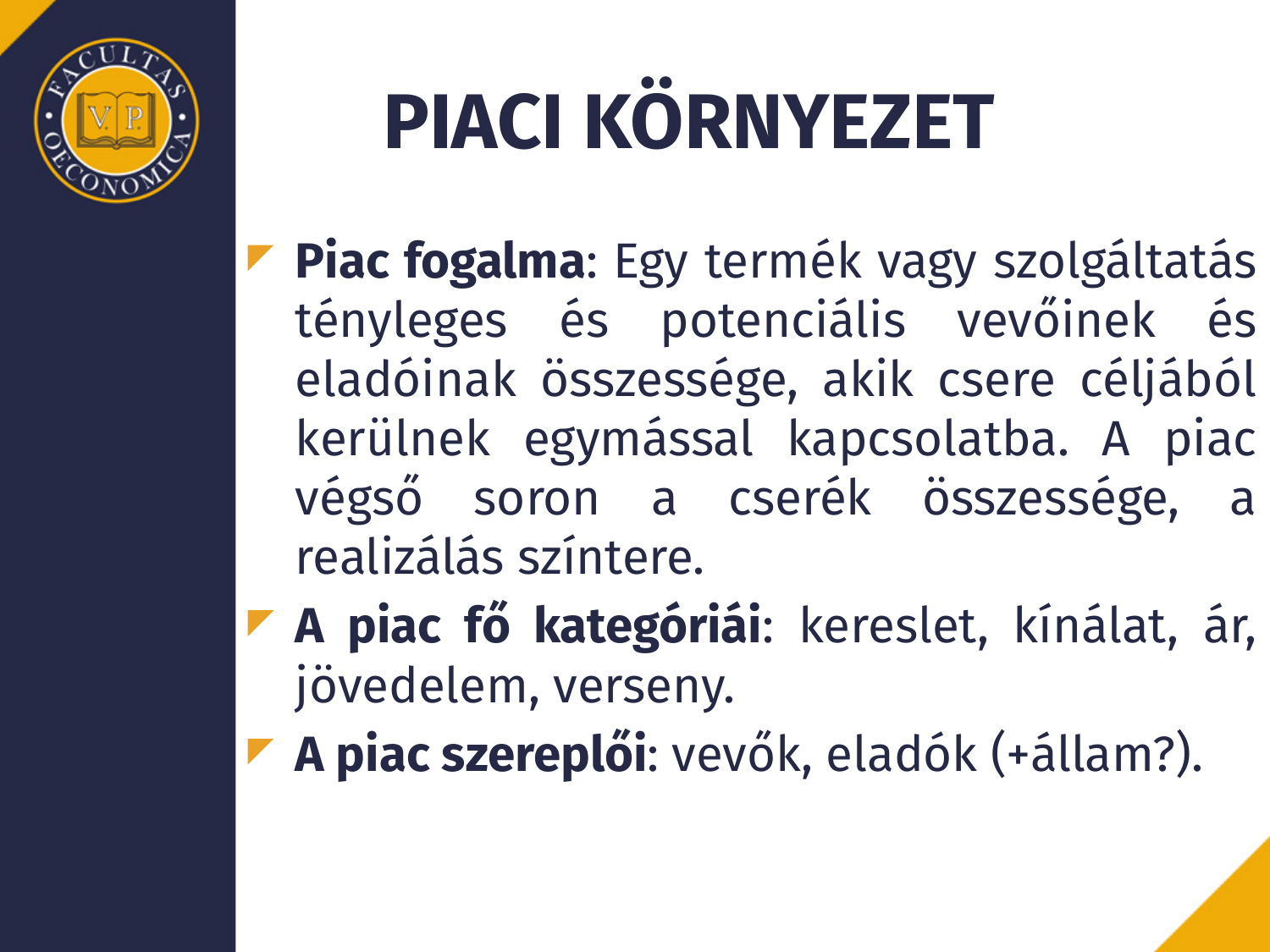

PIACI KÖRNYEZET
Piac fogalma: Egy termék vagy szolgáltatás tényleges és potenciális vevőinek és eladóinak összessége, akik csere céljából kerülnek egymással kapcsolatba. A piac végső soron a cserék összessége, a realizálás színtere.
A piac fő kategóriái: kereslet, kínálat, ár, jövedelem, verseny.
A piac szereplői: vevők, eladók (+állam?).